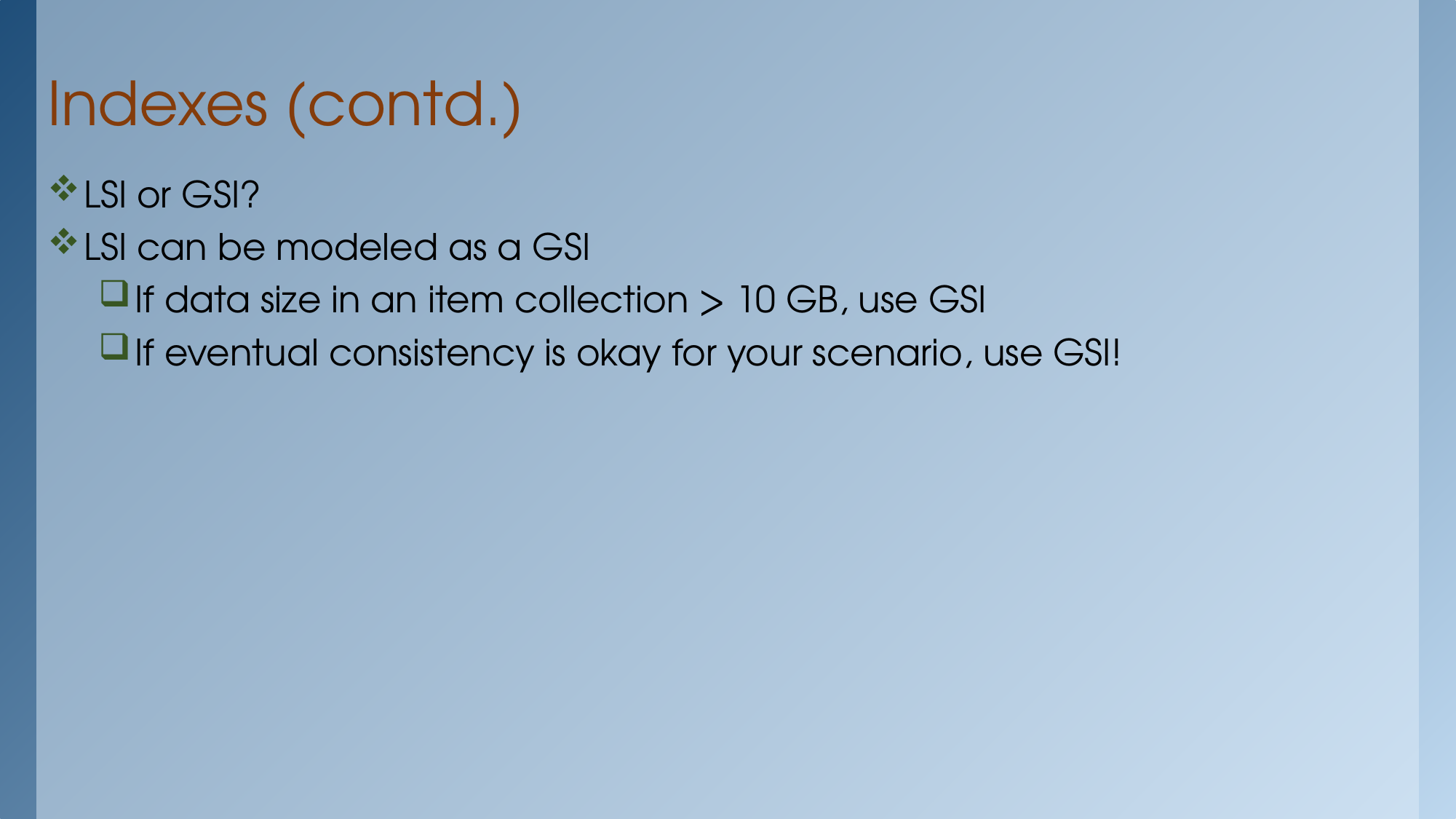

# Indexes (contd.)
LSI or GSI?
LSI can be modeled as a GSI
If data size in an item collection > 10 GB, use GSI
If eventual consistency is okay for your scenario, use GSI!